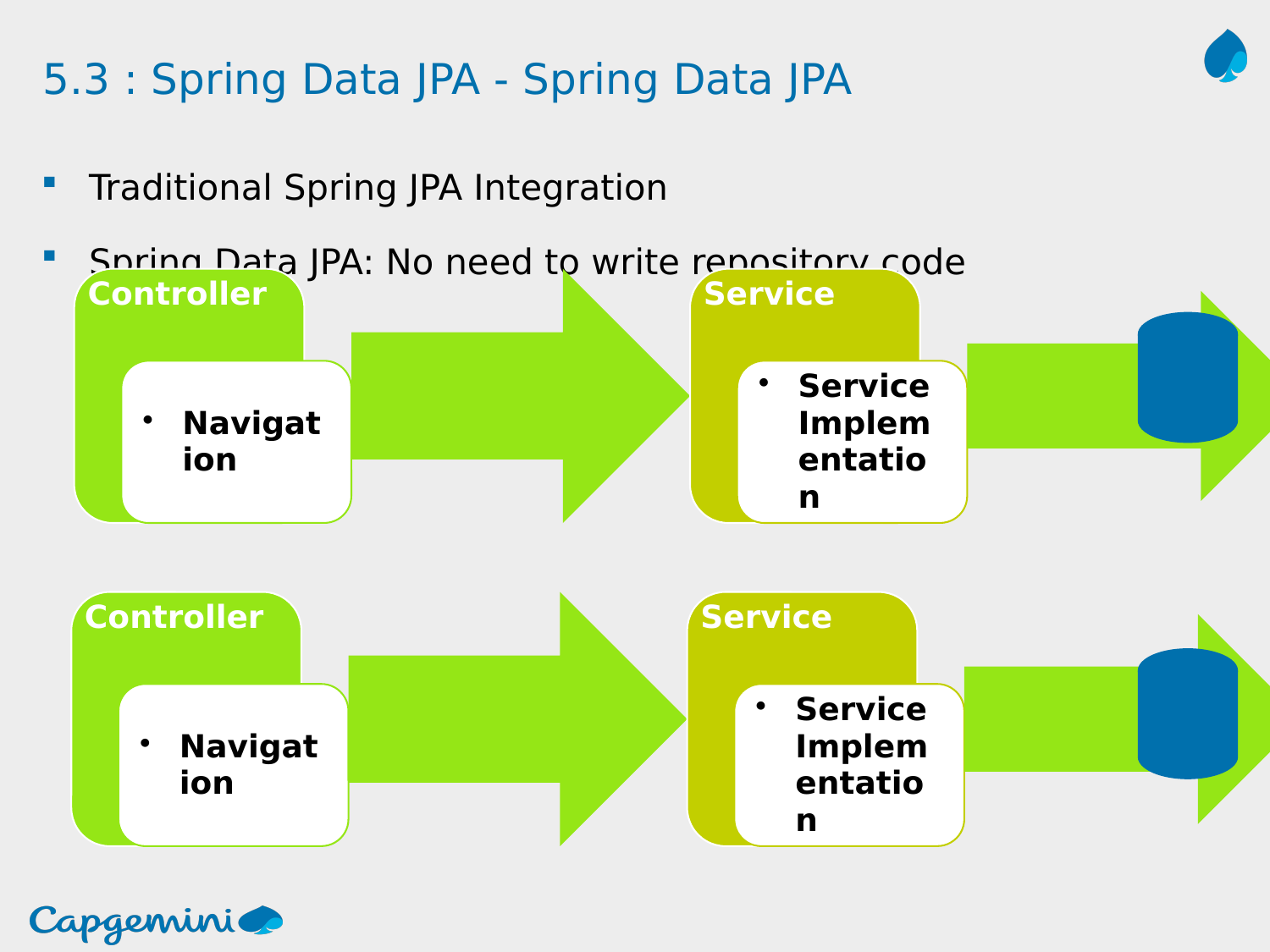

# 5.3 : Spring Data JPA - Spring Data JPA

Traditional Spring JPA Integration

Spring Data JPA: No need to write repository code
Controller
Navigation
Service
Service Implementation
Repository

Controller
Navigation
Service
Service Implementation
Repository
Spring DATA JPA